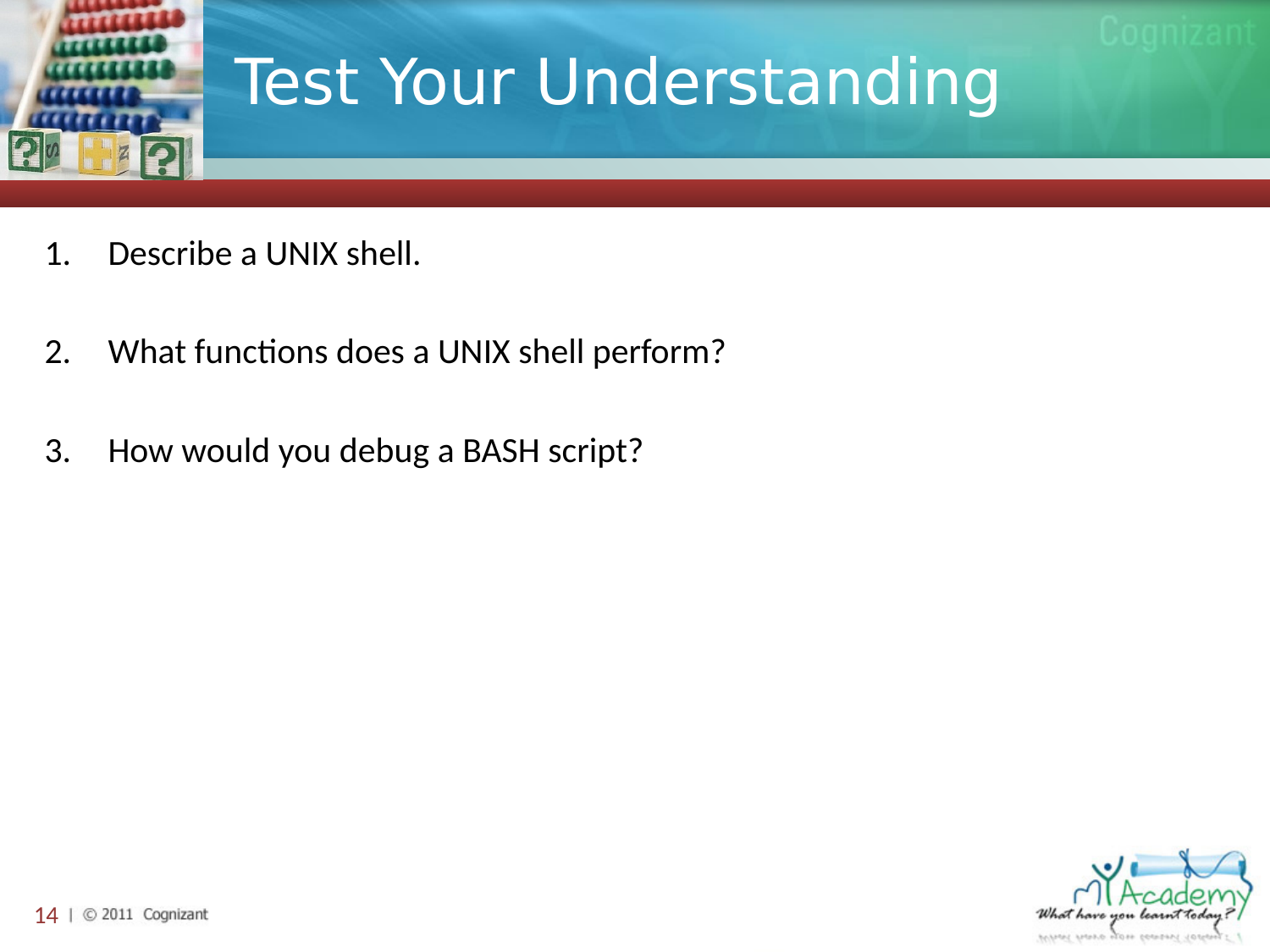

# Test Your Understanding
Describe a UNIX shell.

What functions does a UNIX shell perform?

How would you debug a BASH script?

14